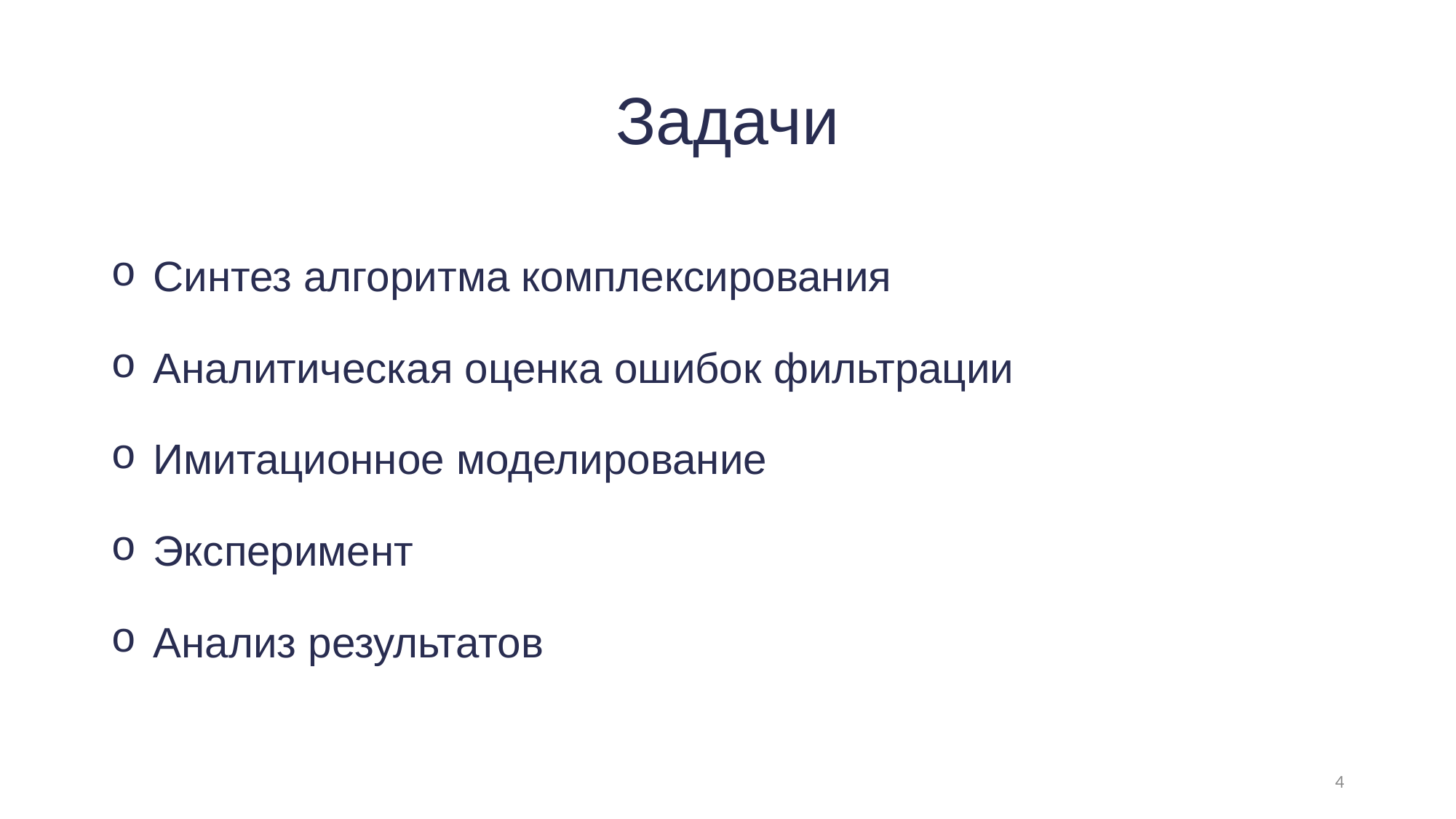

# Задачи
Синтез алгоритма комплексирования
Аналитическая оценка ошибок фильтрации
Имитационное моделирование
Эксперимент
Анализ результатов
4